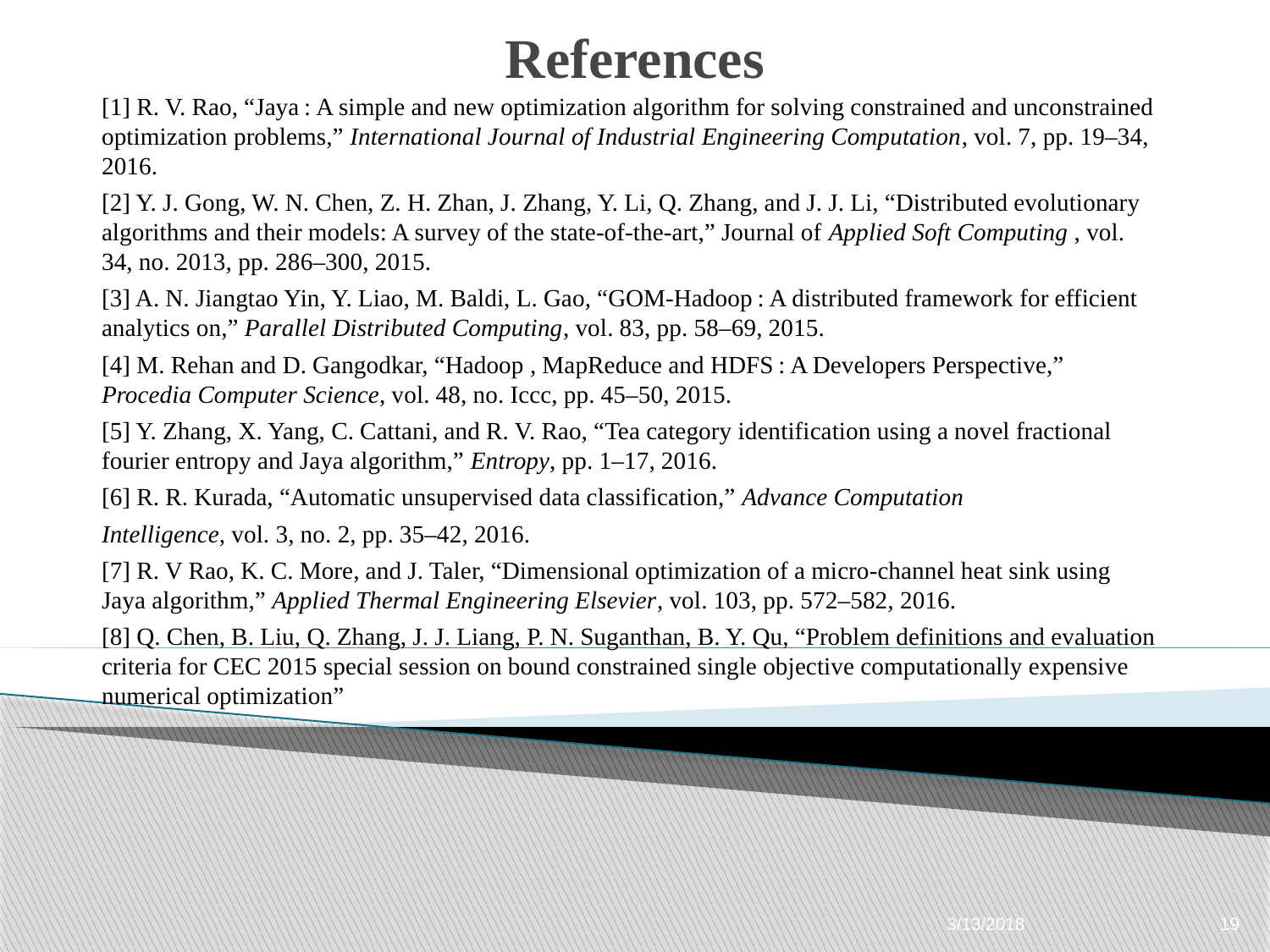

# References
[1] R. V. Rao, “Jaya : A simple and new optimization algorithm for solving constrained and unconstrained optimization problems,” International Journal of Industrial Engineering Computation, vol. 7, pp. 19–34, 2016.
[2] Y. J. Gong, W. N. Chen, Z. H. Zhan, J. Zhang, Y. Li, Q. Zhang, and J. J. Li, “Distributed evolutionary algorithms and their models: A survey of the state-of-the-art,” Journal of Applied Soft Computing , vol. 34, no. 2013, pp. 286–300, 2015.
[3] A. N. Jiangtao Yin, Y. Liao, M. Baldi, L. Gao, “GOM-Hadoop : A distributed framework for efficient analytics on,” Parallel Distributed Computing, vol. 83, pp. 58–69, 2015.
[4] M. Rehan and D. Gangodkar, “Hadoop , MapReduce and HDFS : A Developers Perspective,” Procedia Computer Science, vol. 48, no. Iccc, pp. 45–50, 2015.
[5] Y. Zhang, X. Yang, C. Cattani, and R. V. Rao, “Tea category identification using a novel fractional fourier entropy and Jaya algorithm,” Entropy, pp. 1–17, 2016.
[6] R. R. Kurada, “Automatic unsupervised data classification,” Advance Computation
Intelligence, vol. 3, no. 2, pp. 35–42, 2016.
[7] R. V Rao, K. C. More, and J. Taler, “Dimensional optimization of a micro-channel heat sink using Jaya algorithm,” Applied Thermal Engineering Elsevier, vol. 103, pp. 572–582, 2016.
[8] Q. Chen, B. Liu, Q. Zhang, J. J. Liang, P. N. Suganthan, B. Y. Qu, “Problem definitions and evaluation criteria for CEC 2015 special session on bound constrained single objective computationally expensive numerical optimization”

3/13/2018
19